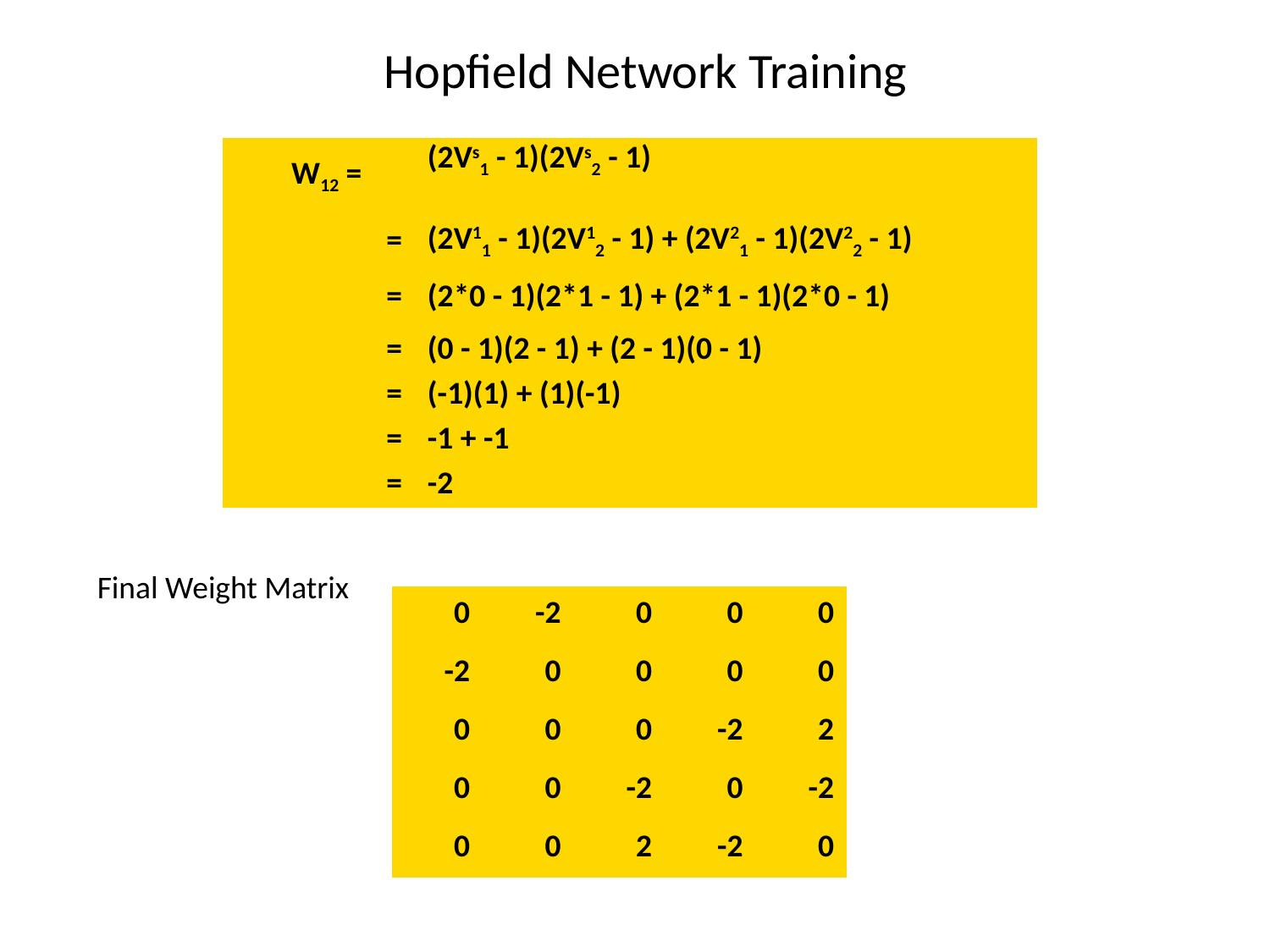

# Hopfield Network Training
|  | W12 = | (2Vs1 - 1)(2Vs2 - 1) |  |
| --- | --- | --- | --- |
|  | = | (2V11 - 1)(2V12 - 1) + (2V21 - 1)(2V22 - 1) |  |
|  | = | (2\*0 - 1)(2\*1 - 1) + (2\*1 - 1)(2\*0 - 1) |  |
|  | = | (0 - 1)(2 - 1) + (2 - 1)(0 - 1) |  |
|  | = | (-1)(1) + (1)(-1) |  |
|  | = | -1 + -1 |  |
|  | = | -2 |  |
Final Weight Matrix
| 0 | -2 | 0 | 0 | 0 |
| --- | --- | --- | --- | --- |
| -2 | 0 | 0 | 0 | 0 |
| 0 | 0 | 0 | -2 | 2 |
| 0 | 0 | -2 | 0 | -2 |
| 0 | 0 | 2 | -2 | 0 |